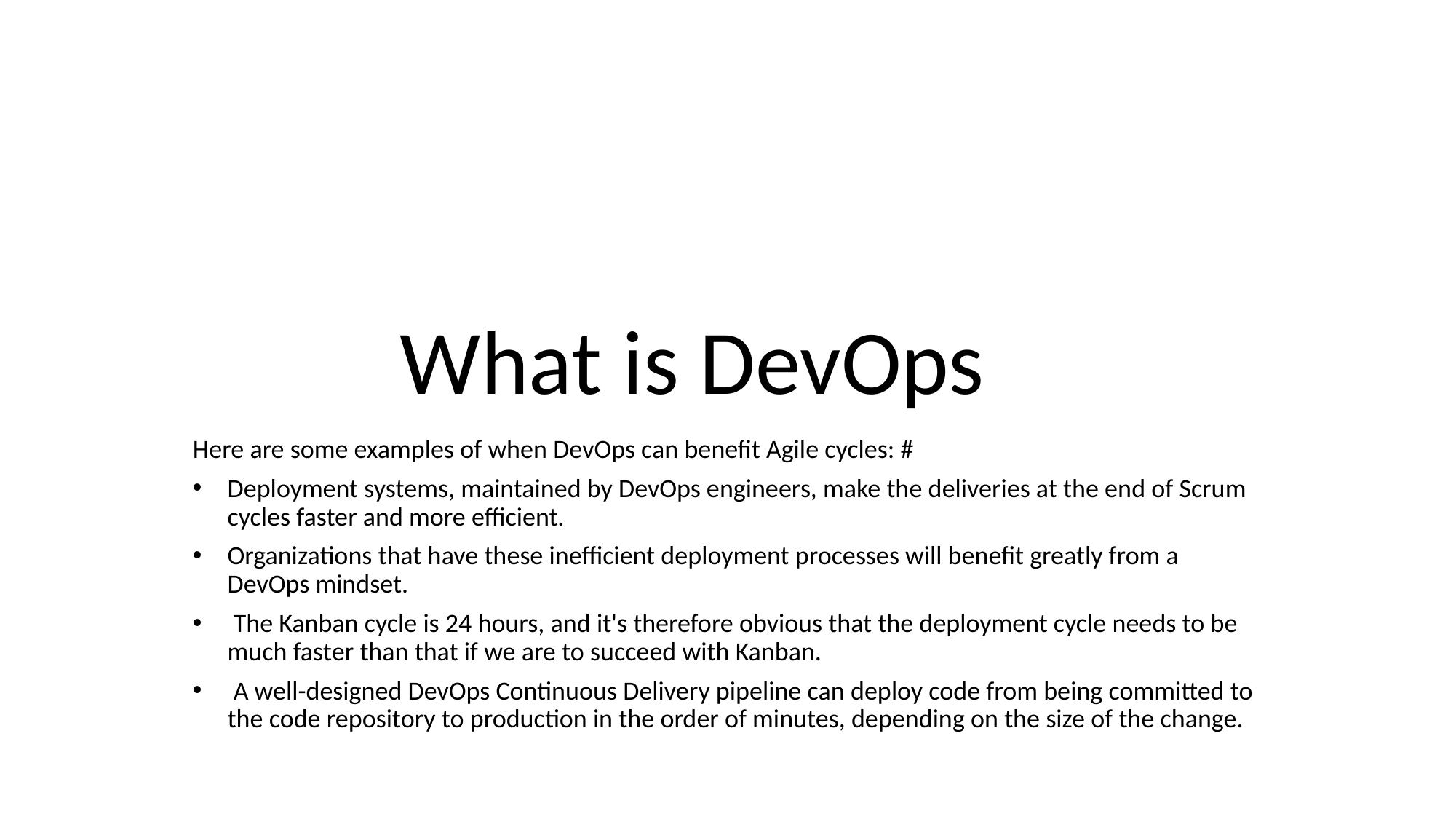

# What is DevOps
Here are some examples of when DevOps can benefit Agile cycles: #
Deployment systems, maintained by DevOps engineers, make the deliveries at the end of Scrum cycles faster and more efficient.
Organizations that have these inefficient deployment processes will benefit greatly from a DevOps mindset.
 The Kanban cycle is 24 hours, and it's therefore obvious that the deployment cycle needs to be much faster than that if we are to succeed with Kanban.
 A well-designed DevOps Continuous Delivery pipeline can deploy code from being committed to the code repository to production in the order of minutes, depending on the size of the change.